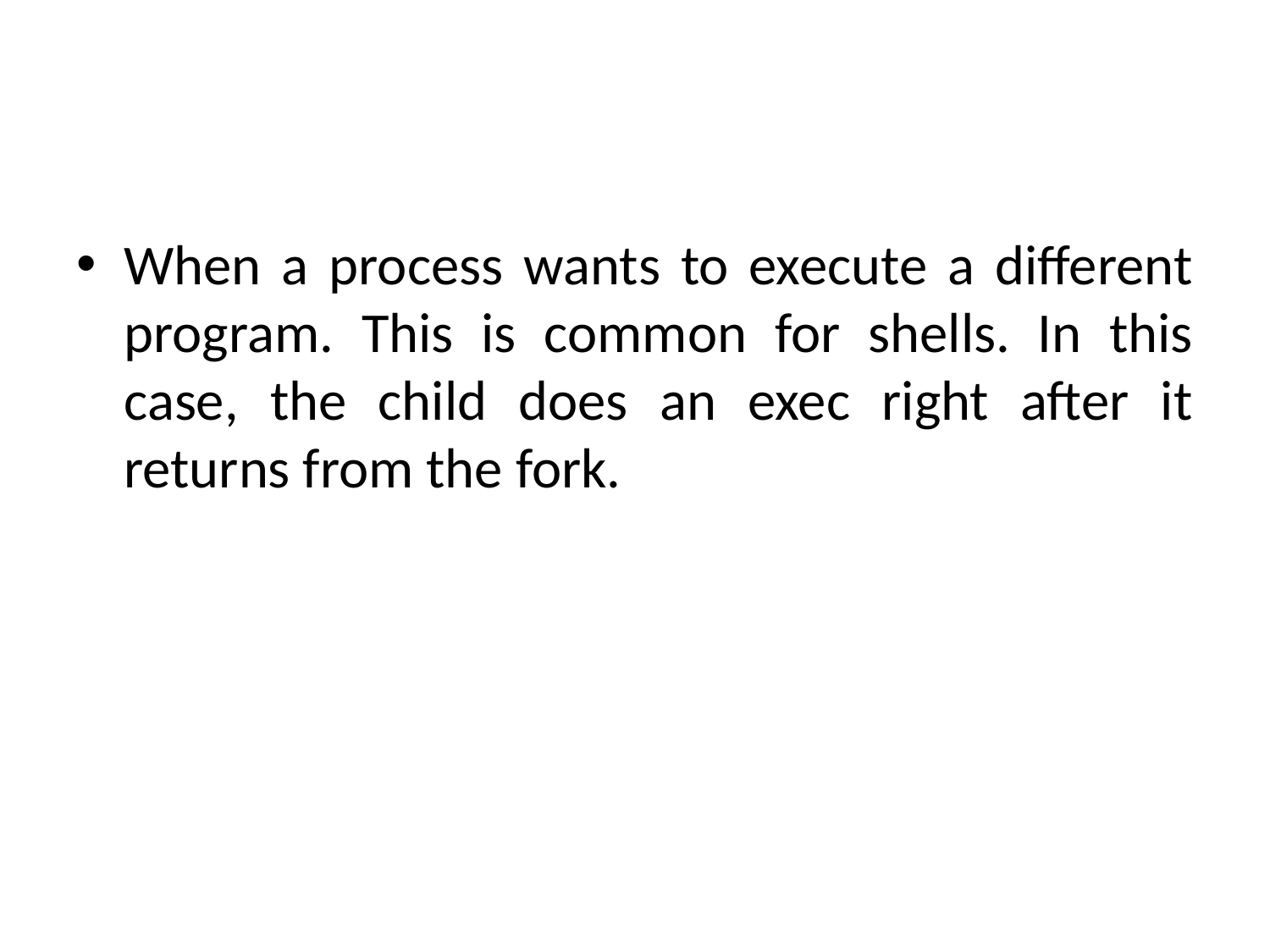

#
When a process wants to execute a different program. This is common for shells. In this case, the child does an exec right after it returns from the fork.